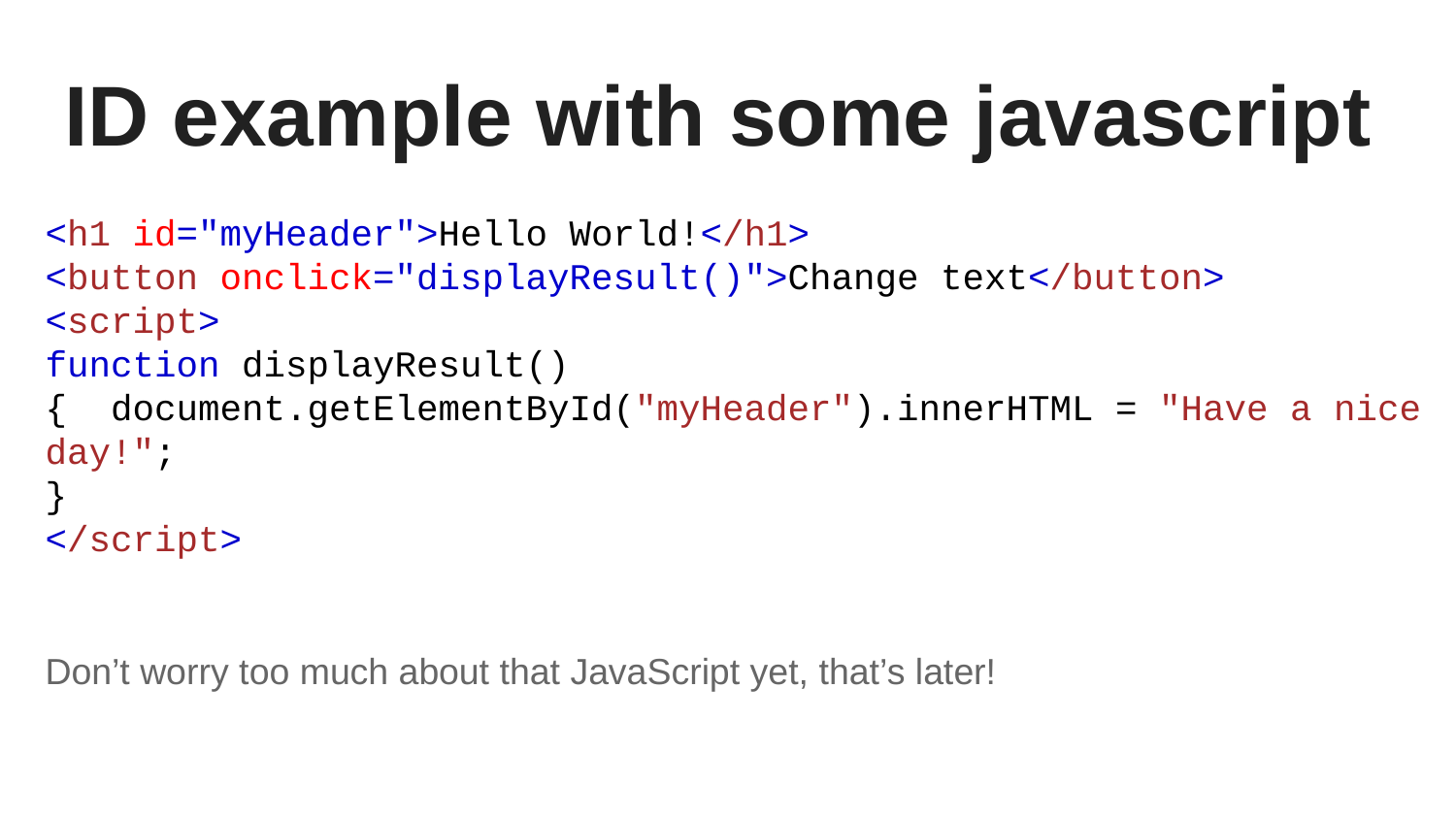

# ID example with some javascript
<h1 id="myHeader">Hello World!</h1>
<button onclick="displayResult()">Change text</button>
<script>
function displayResult() {  document.getElementById("myHeader").innerHTML = "Have a nice day!";
}
</script>

Don’t worry too much about that JavaScript yet, that’s later!